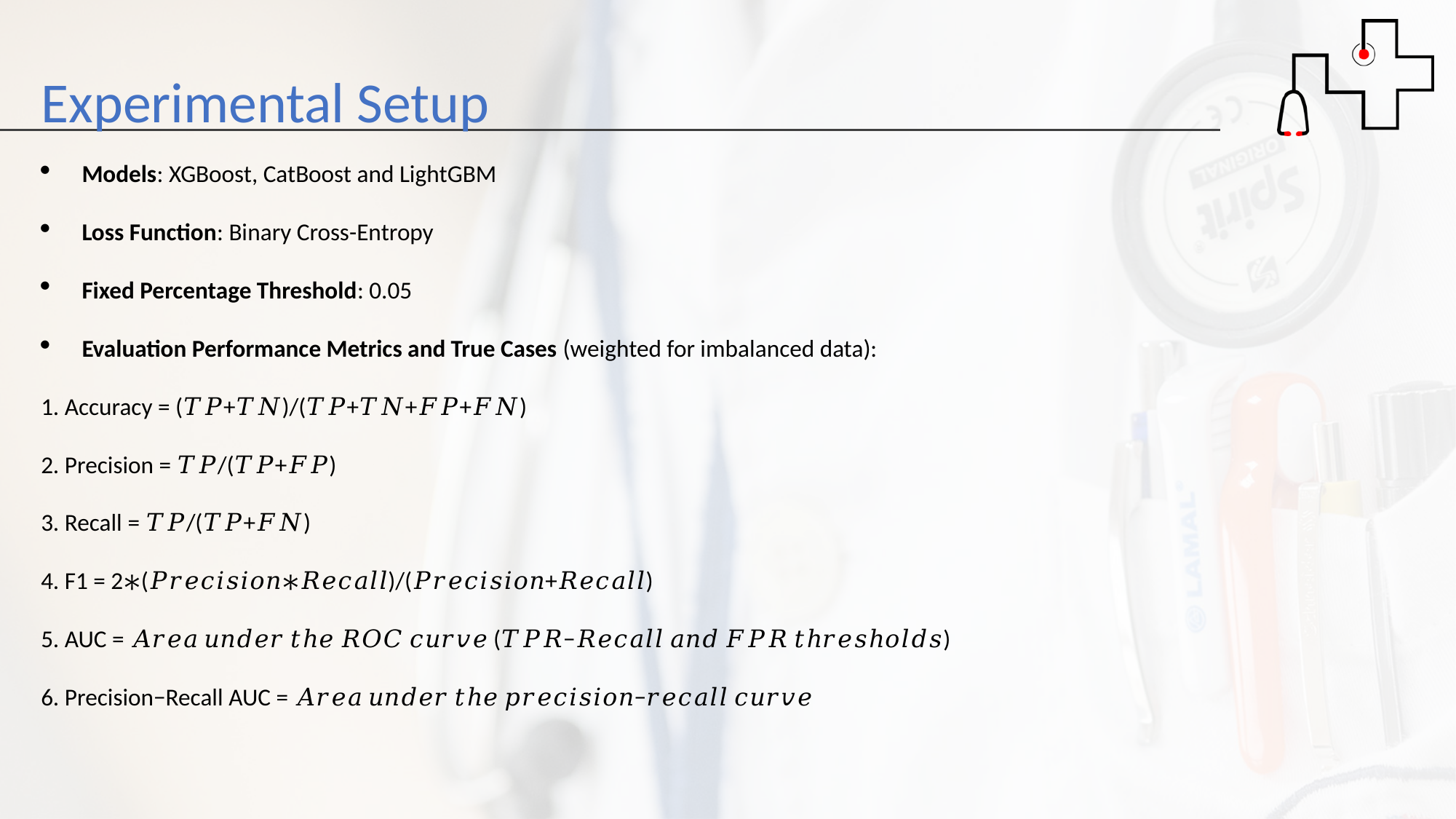

Experimental Setup
Models: XGBoost, CatBoost and LightGBM

Loss Function: Binary Cross-Entropy

Fixed Percentage Threshold: 0.05

Evaluation Performance Metrics and True Cases (weighted for imbalanced data):

1. Accuracy = (𝑇𝑃+𝑇𝑁)/(𝑇𝑃+𝑇𝑁+𝐹𝑃+𝐹𝑁)

2. Precision = 𝑇𝑃/(𝑇𝑃+𝐹𝑃)

3. Recall = 𝑇𝑃/(𝑇𝑃+𝐹𝑁)

4. F1 = 2∗(𝑃𝑟𝑒𝑐𝑖𝑠𝑖𝑜𝑛∗𝑅𝑒𝑐𝑎𝑙𝑙)/(𝑃𝑟𝑒𝑐𝑖𝑠𝑖𝑜𝑛+𝑅𝑒𝑐𝑎𝑙𝑙)

5. AUC = 𝐴𝑟𝑒𝑎 𝑢𝑛𝑑𝑒𝑟 𝑡ℎ𝑒 𝑅𝑂𝐶 𝑐𝑢𝑟𝑣𝑒 (𝑇𝑃𝑅−𝑅𝑒𝑐𝑎𝑙𝑙 𝑎𝑛𝑑 𝐹𝑃𝑅 𝑡ℎ𝑟𝑒𝑠ℎ𝑜𝑙𝑑𝑠)

6. Precision−Recall AUC = 𝐴𝑟𝑒𝑎 𝑢𝑛𝑑𝑒𝑟 𝑡ℎ𝑒 𝑝𝑟𝑒𝑐𝑖𝑠𝑖𝑜𝑛−𝑟𝑒𝑐𝑎𝑙𝑙 𝑐𝑢𝑟𝑣𝑒